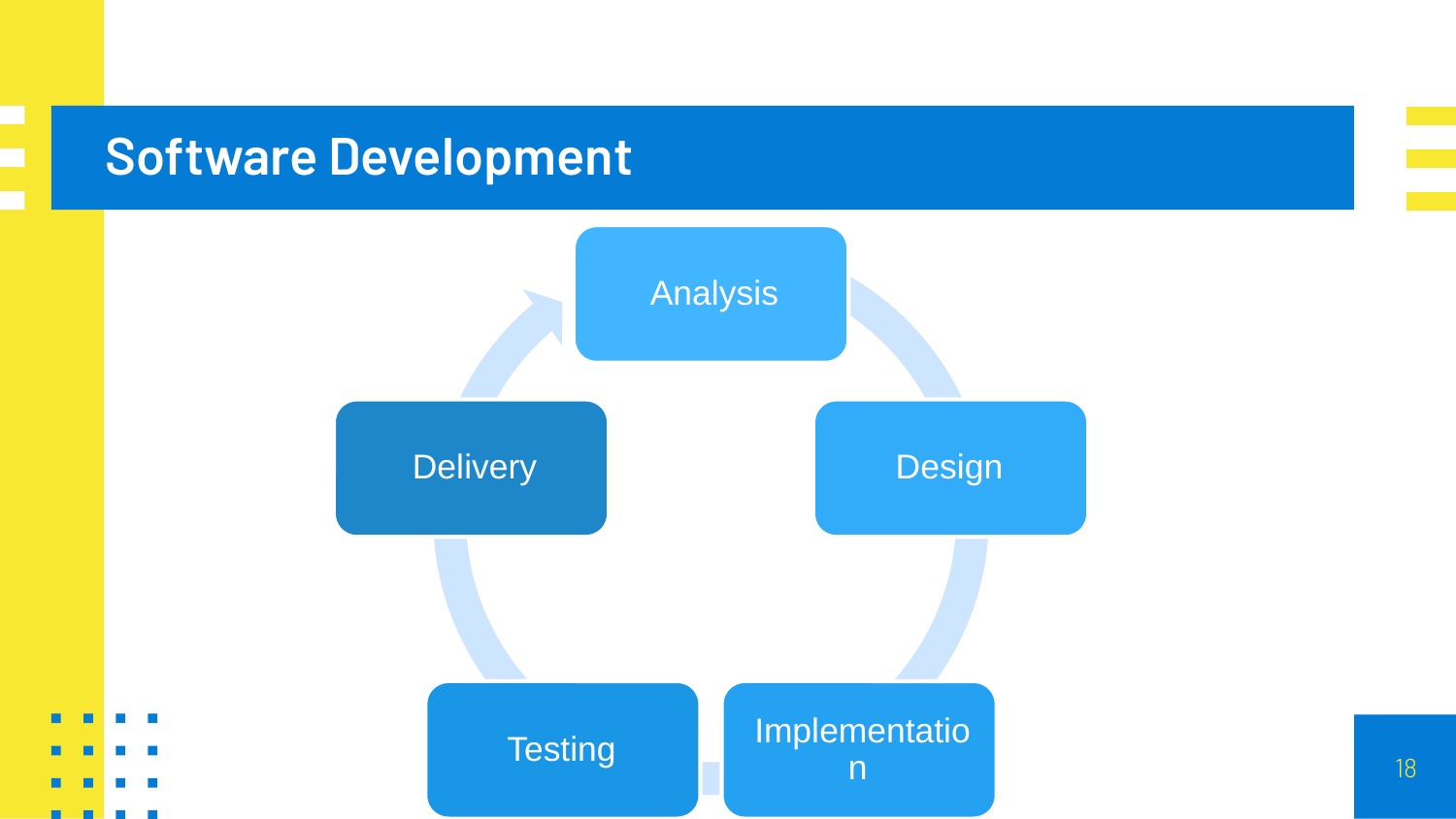

# Software Development
Analysis
Design
Implementation
Testing
Delivery
18